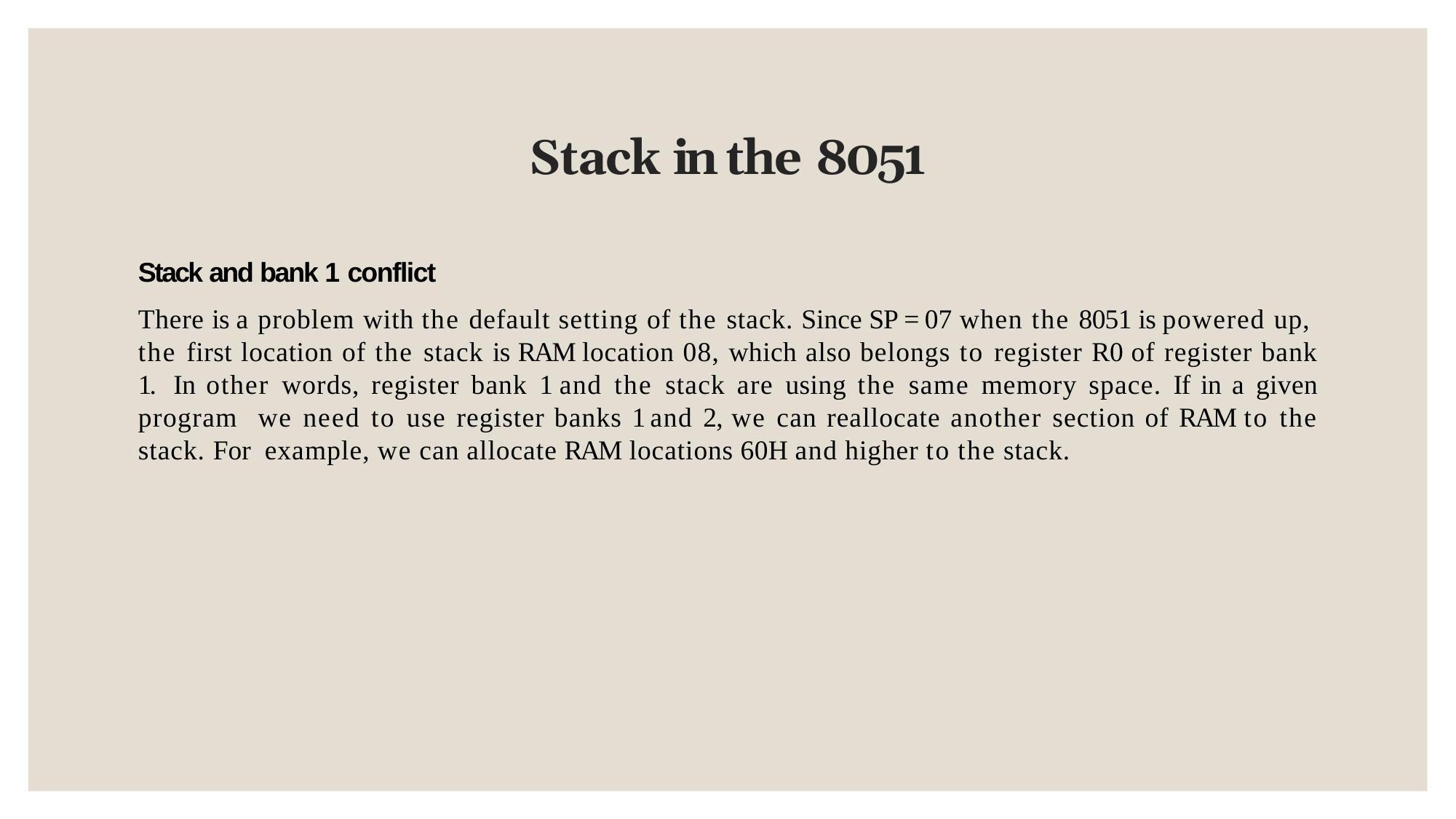

# Stack in the 8051
Stack and bank 1 conflict
There is a problem with the default setting of the stack. Since SP = 07 when the 8051 is powered up,  the first location of the stack is RAM location 08, which also belongs to register R0 of register bank 1.  In other words, register bank 1 and the stack are using the same memory space. If in a given program  we need to use register banks 1 and 2, we can reallocate another section of RAM to the stack. For  example, we can allocate RAM locations 60H and higher to the stack.